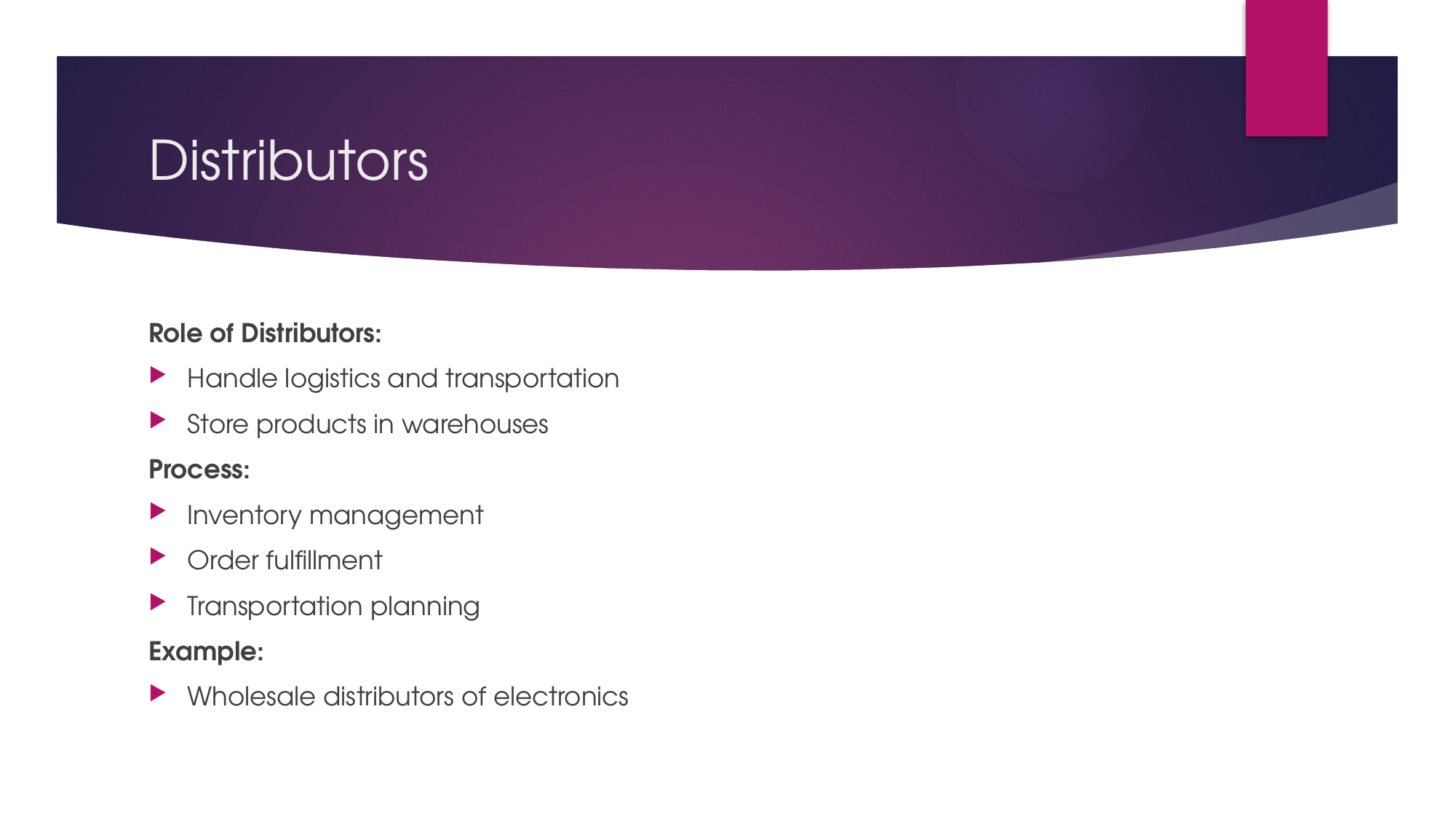

# Distributors
Role of Distributors:
Handle logistics and transportation
Store products in warehouses
Process:
Inventory management
Order fulfillment
Transportation planning
Example:
Wholesale distributors of electronics